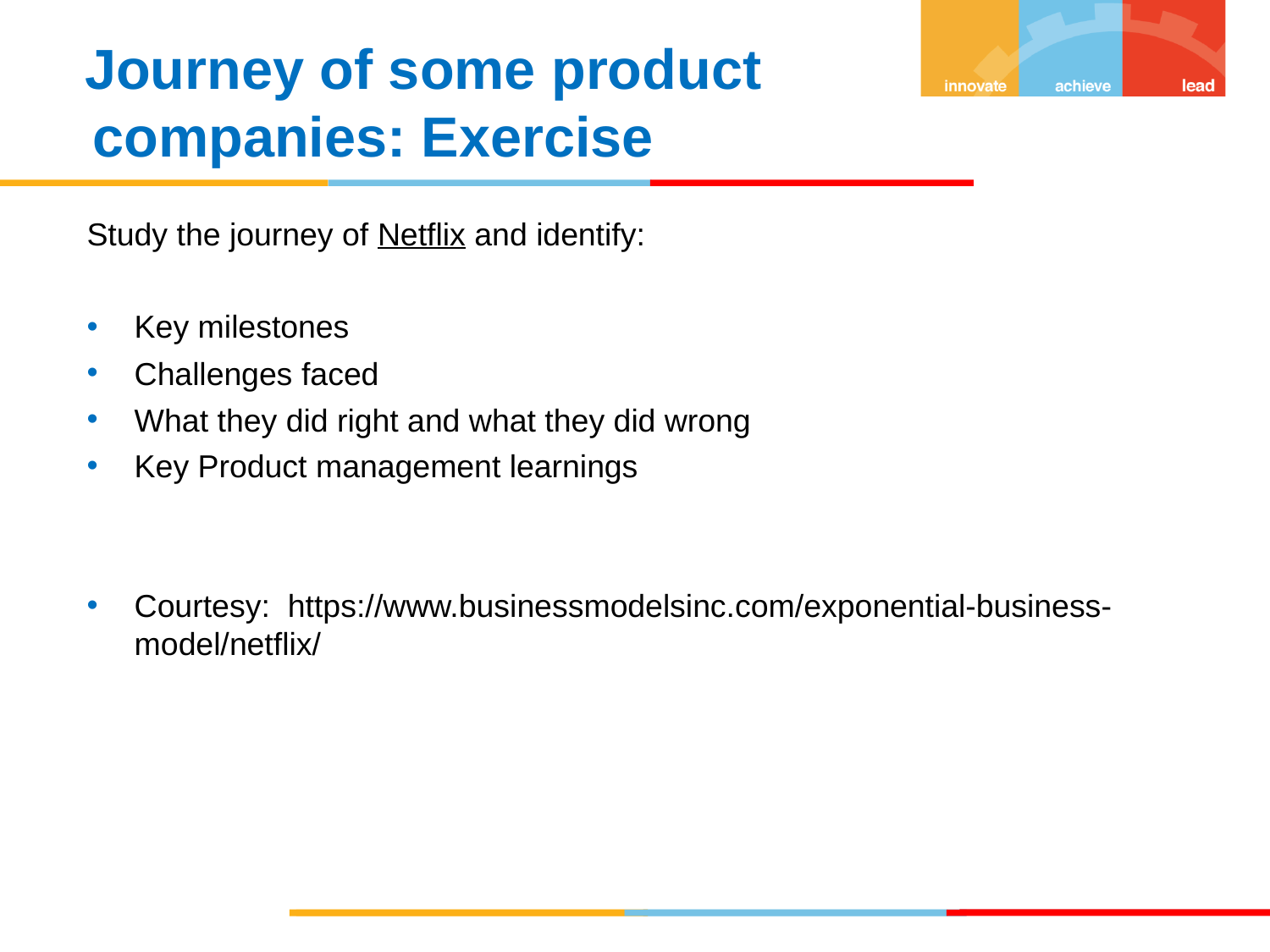

Journey of some product companies: Exercise
Study the journey of Netflix and identify:

Key milestones
Challenges faced
What they did right and what they did wrong
Key Product management learnings

Courtesy:  https://www.businessmodelsinc.com/exponential-business-model/netflix/